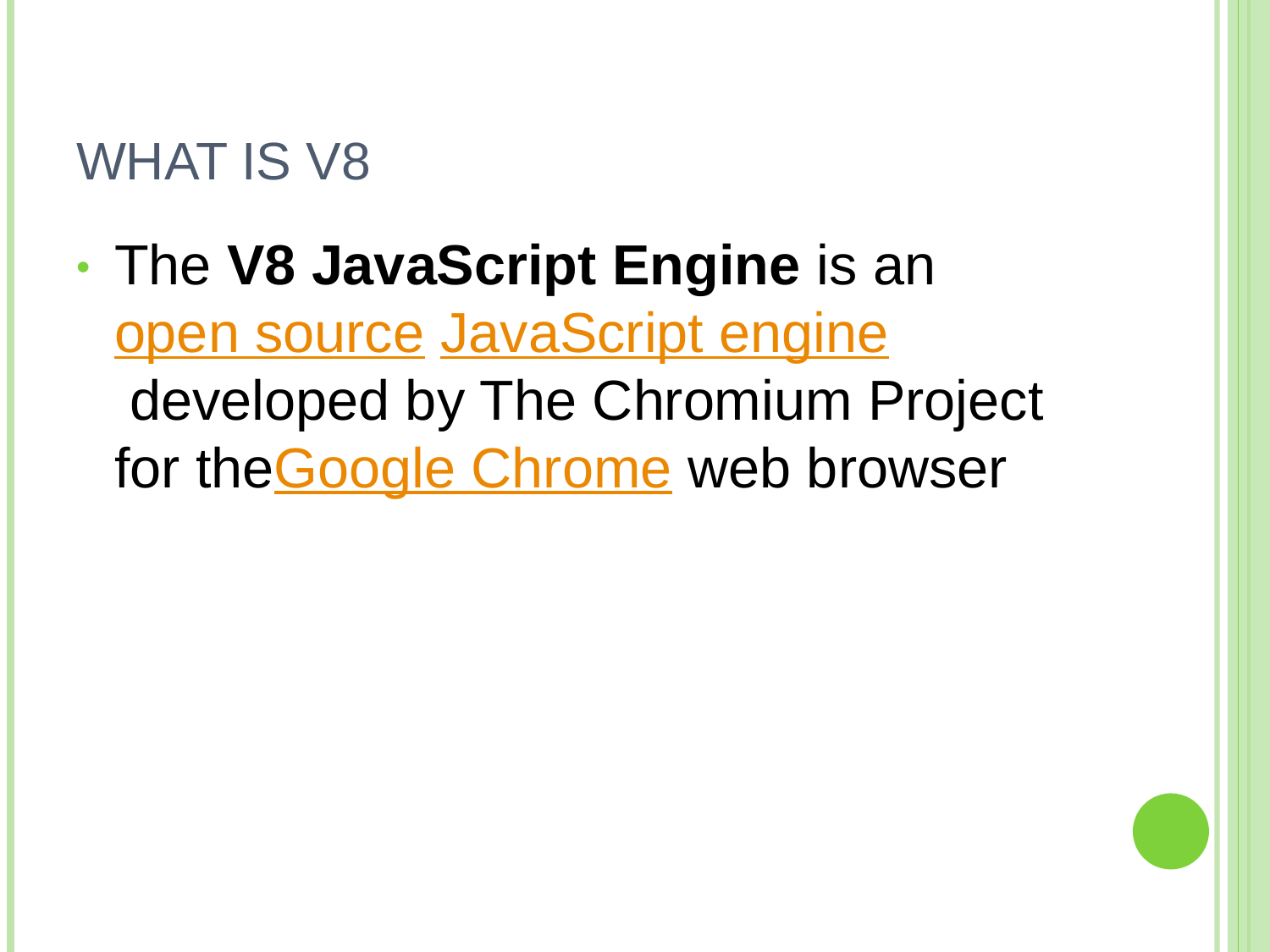

# What is v8
The V8 JavaScript Engine is an open source JavaScript engine developed by The Chromium Project for theGoogle Chrome web browser